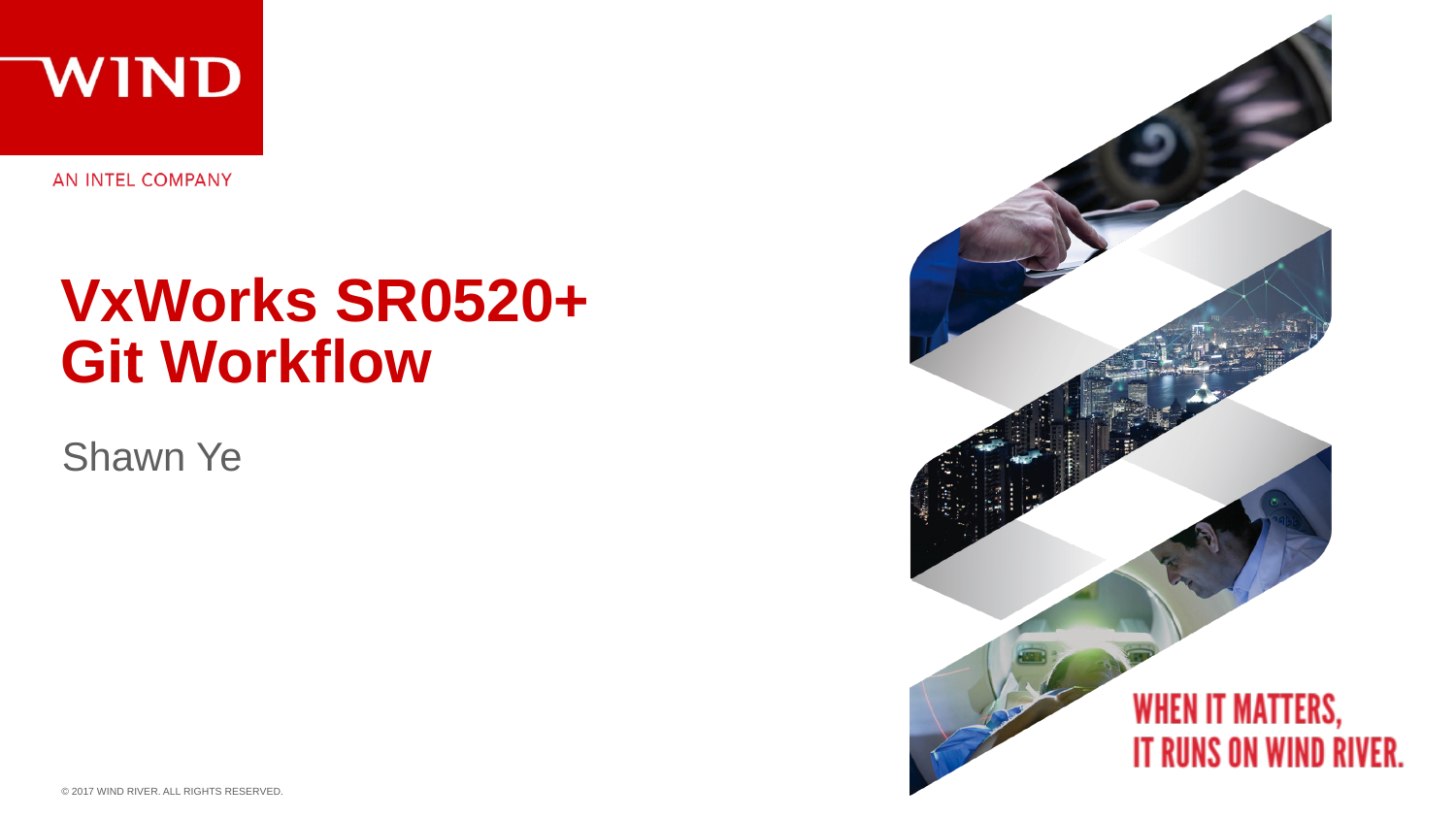

# VxWorks SR0520+ Git Workflow
Shawn Ye